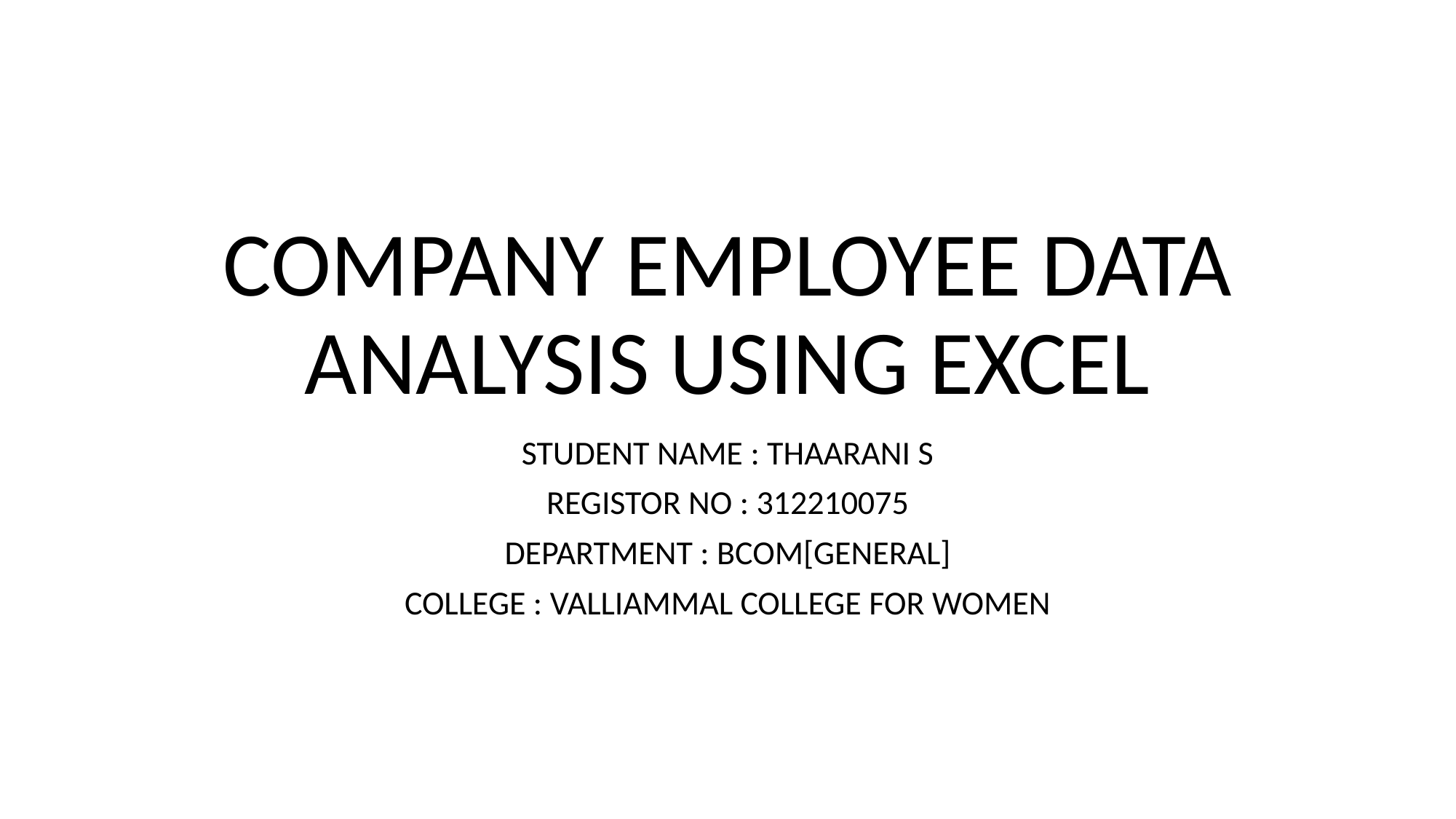

# COMPANY EMPLOYEE DATA ANALYSIS USING EXCEL
STUDENT NAME : THAARANI S
REGISTOR NO : 312210075
DEPARTMENT : BCOM[GENERAL]
COLLEGE : VALLIAMMAL COLLEGE FOR WOMEN